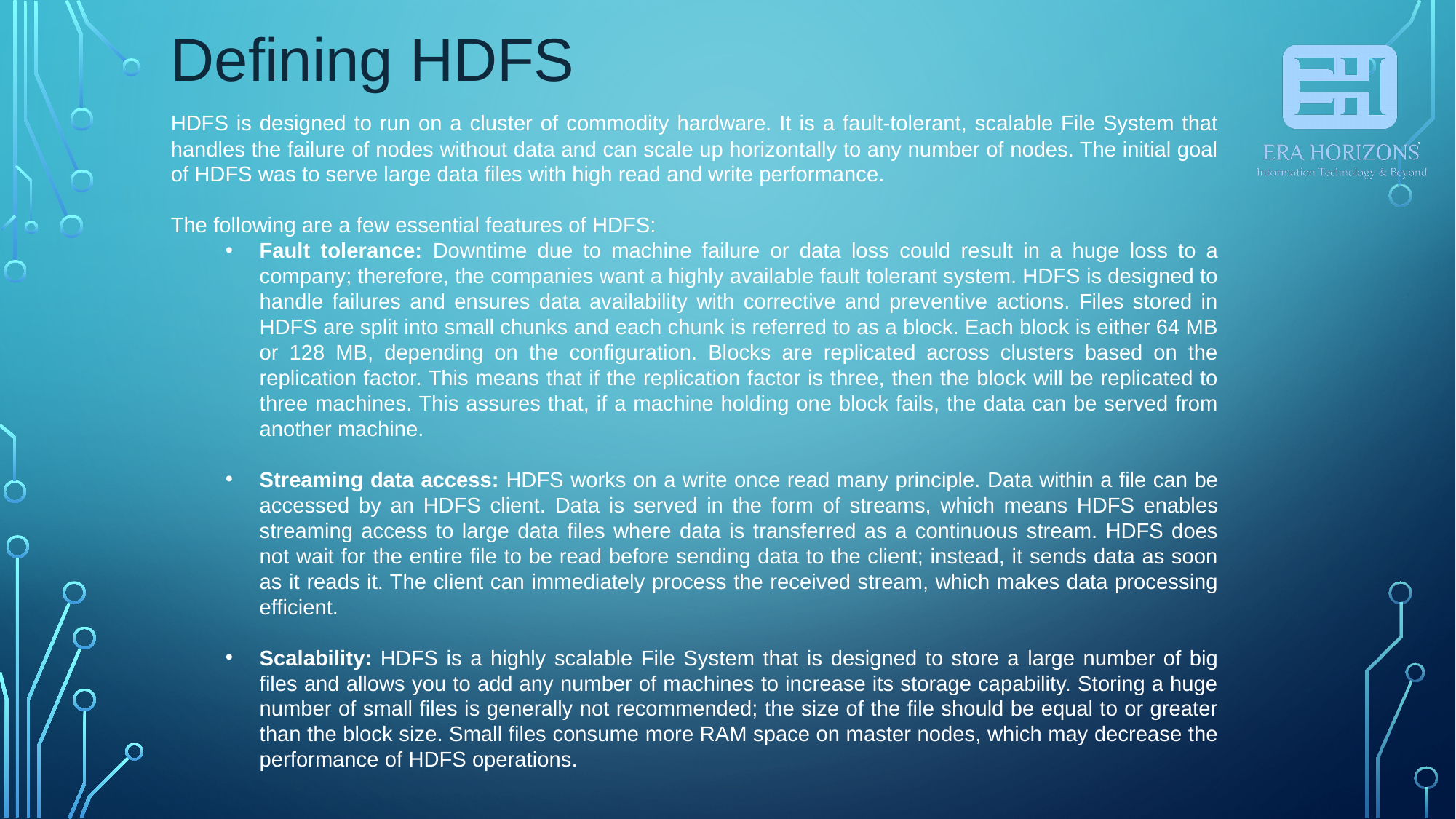

Defining HDFS
HDFS is designed to run on a cluster of commodity hardware. It is a fault-tolerant, scalable File System that handles the failure of nodes without data and can scale up horizontally to any number of nodes. The initial goal of HDFS was to serve large data files with high read and write performance.

The following are a few essential features of HDFS:
Fault tolerance: Downtime due to machine failure or data loss could result in a huge loss to a company; therefore, the companies want a highly available fault tolerant system. HDFS is designed to handle failures and ensures data availability with corrective and preventive actions. Files stored in HDFS are split into small chunks and each chunk is referred to as a block. Each block is either 64 MB or 128 MB, depending on the configuration. Blocks are replicated across clusters based on the replication factor. This means that if the replication factor is three, then the block will be replicated to three machines. This assures that, if a machine holding one block fails, the data can be served from another machine.

Streaming data access: HDFS works on a write once read many principle. Data within a file can be accessed by an HDFS client. Data is served in the form of streams, which means HDFS enables streaming access to large data files where data is transferred as a continuous stream. HDFS does not wait for the entire file to be read before sending data to the client; instead, it sends data as soon as it reads it. The client can immediately process the received stream, which makes data processing efficient.

Scalability: HDFS is a highly scalable File System that is designed to store a large number of big files and allows you to add any number of machines to increase its storage capability. Storing a huge number of small files is generally not recommended; the size of the file should be equal to or greater than the block size. Small files consume more RAM space on master nodes, which may decrease the performance of HDFS operations.